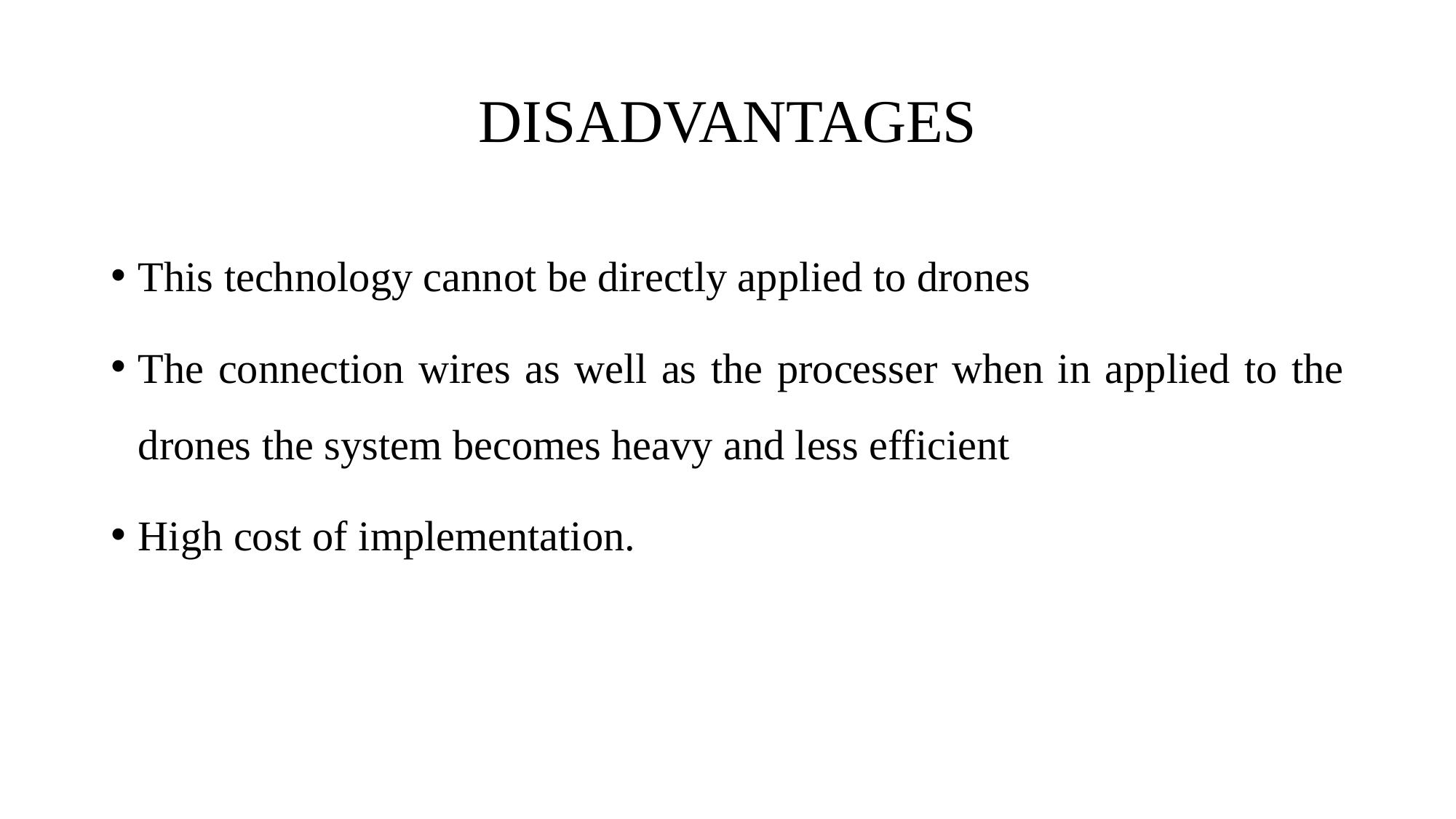

# DISADVANTAGES
This technology cannot be directly applied to drones
The connection wires as well as the processer when in applied to the drones the system becomes heavy and less efficient
High cost of implementation.